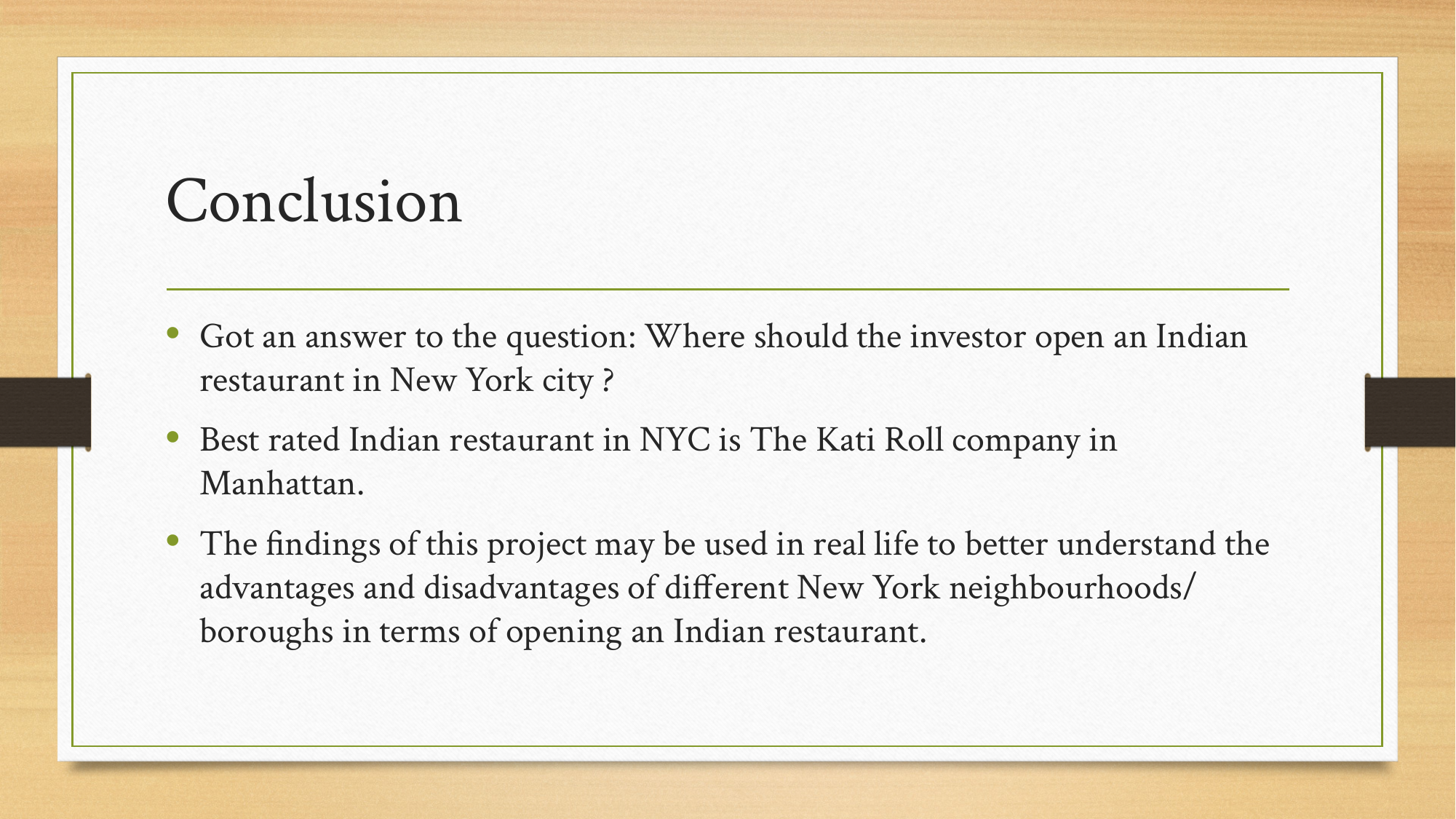

# Conclusion
Got an answer to the question: Where should the investor open an Indian restaurant in New York city ?
Best rated Indian restaurant in NYC is The Kati Roll company in Manhattan.
The findings of this project may be used in real life to better understand the advantages and disadvantages of different New York neighbourhoods/ boroughs in terms of opening an Indian restaurant.